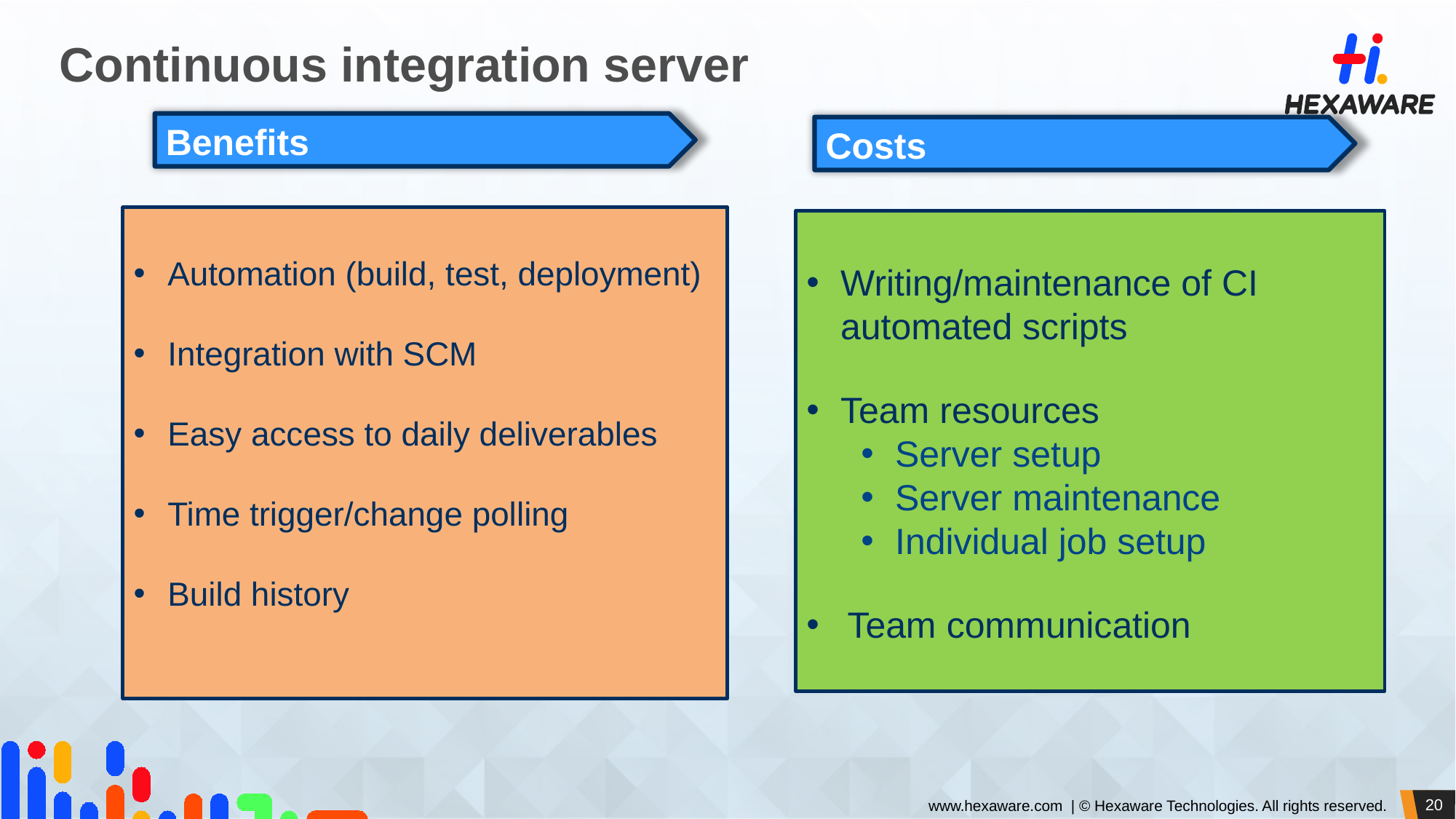

# Continuous integration server
Benefits
Costs

Automation (build, test, deployment)

Integration with SCM

Easy access to daily deliverables

Time trigger/change polling

Build history

Writing/maintenance of CI automated scripts

Team resources
Server setup
Server maintenance
Individual job setup

Team communication